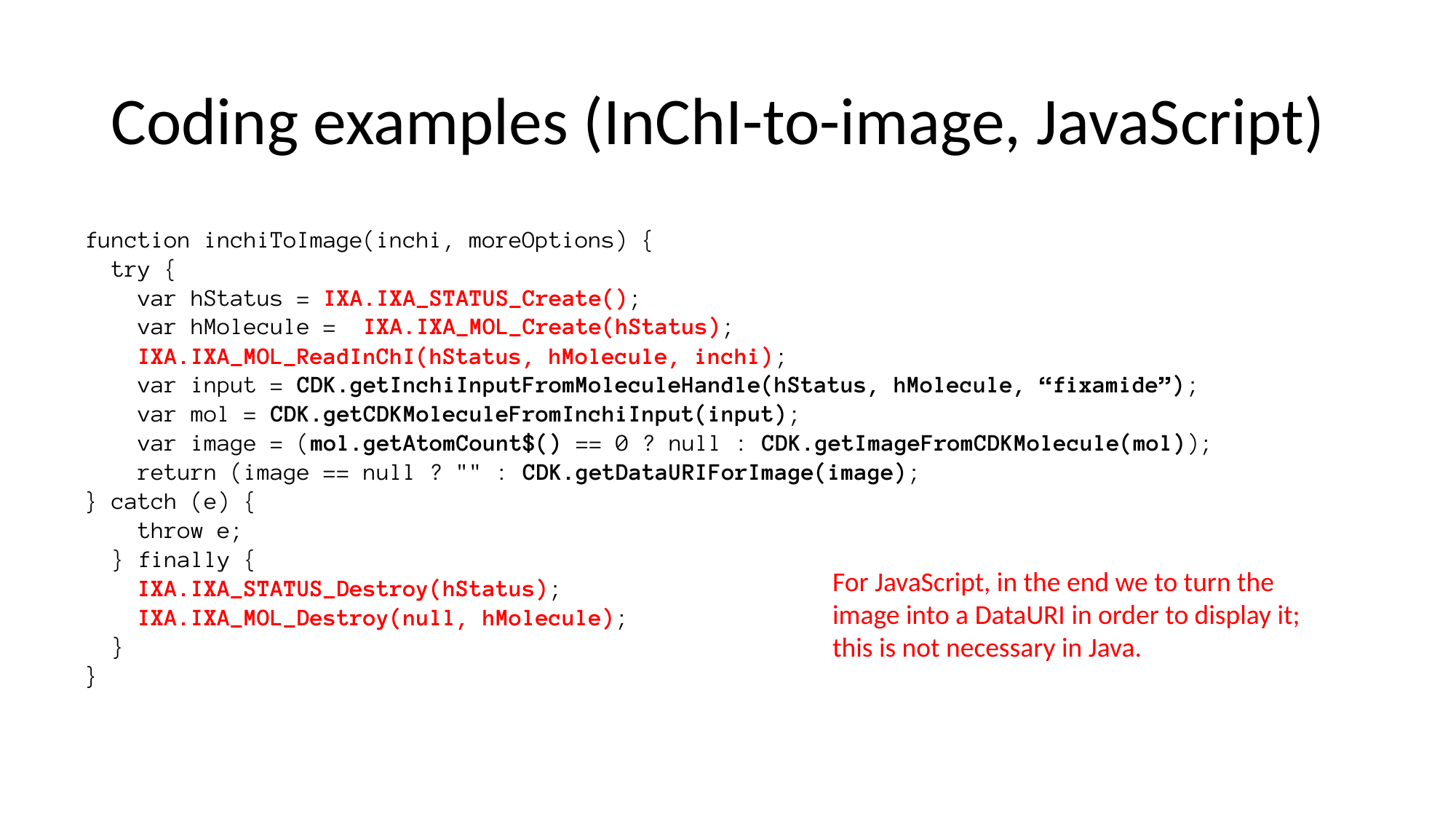

# Coding examples (InChI-to-image, JavaScript)
function inchiToImage(inchi, moreOptions) {
  try {
    var hStatus = IXA.IXA_STATUS_Create();
    var hMolecule =  IXA.IXA_MOL_Create(hStatus);
    IXA.IXA_MOL_ReadInChI(hStatus, hMolecule, inchi);
    var input = CDK.getInchiInputFromMoleculeHandle(hStatus, hMolecule, “fixamide”);
    var mol = CDK.getCDKMoleculeFromInchiInput(input);
    var image = (mol.getAtomCount$() == 0 ? null : CDK.getImageFromCDKMolecule(mol));
    return (image == null ? "" : CDK.getDataURIForImage(image);
} catch (e) {
    throw e;
  } finally {
    IXA.IXA_STATUS_Destroy(hStatus);
    IXA.IXA_MOL_Destroy(null, hMolecule);
  }
}
For JavaScript, in the end we to turn the image into a DataURI in order to display it; this is not necessary in Java.